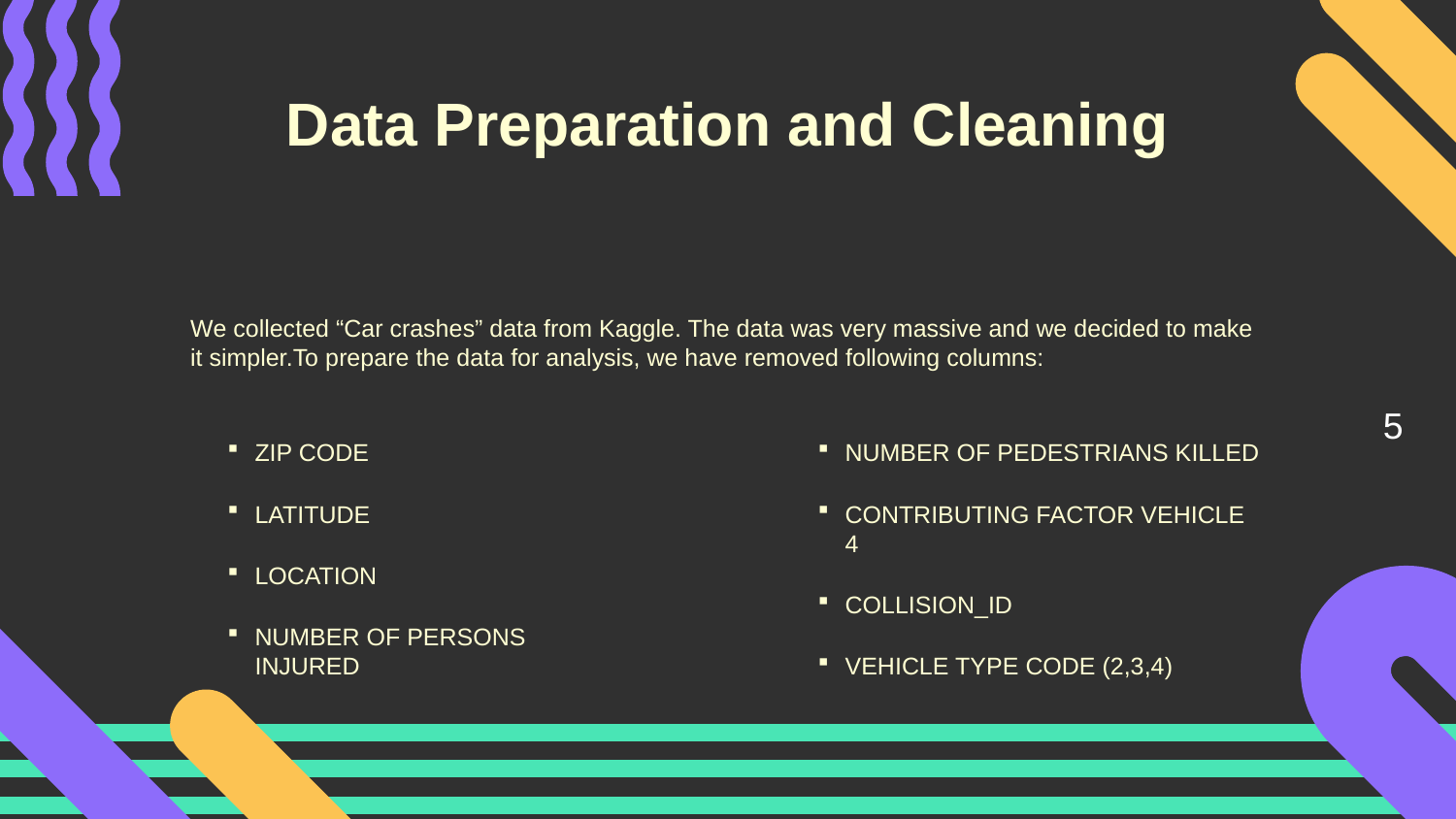

Data Preparation and Cleaning
We collected “Car crashes” data from Kaggle. The data was very massive and we decided to make it simpler.To prepare the data for analysis, we have removed following columns:
5
ZIP CODE
LATITUDE
LOCATION
NUMBER OF PERSONS INJURED
NUMBER OF PEDESTRIANS KILLED
CONTRIBUTING FACTOR VEHICLE 4
COLLISION_ID
VEHICLE TYPE CODE (2,3,4)